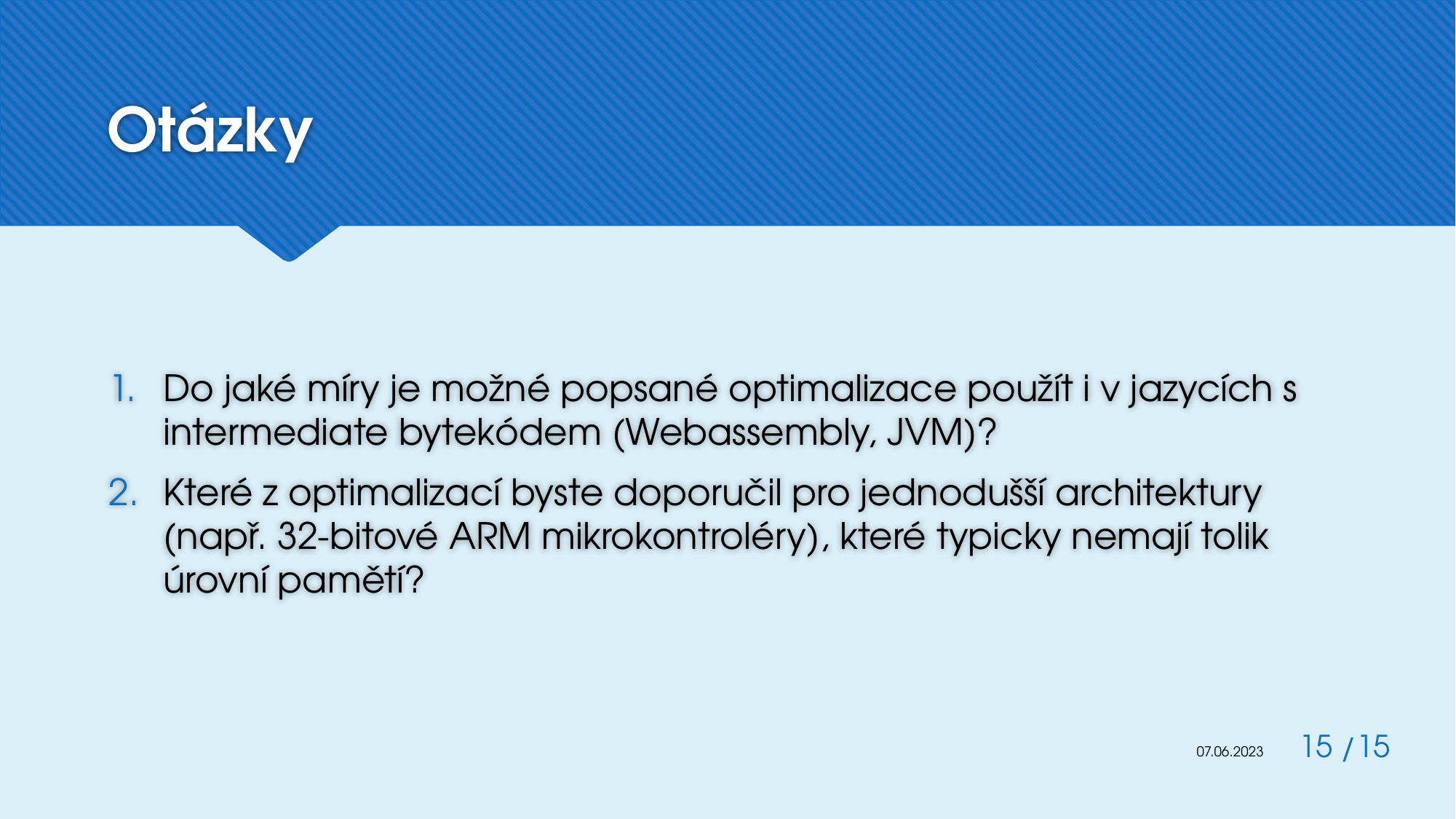

# Otázky
Do jaké míry je možné popsané optimalizace použít i v jazycích s intermediate bytekódem (Webassembly, JVM)?
Které z optimalizací byste doporučil pro jednodušší architektury (např. 32-bitové ARM mikrokontroléry), které typicky nemají tolik úrovní pamětí?
15 /15
07.06.2023